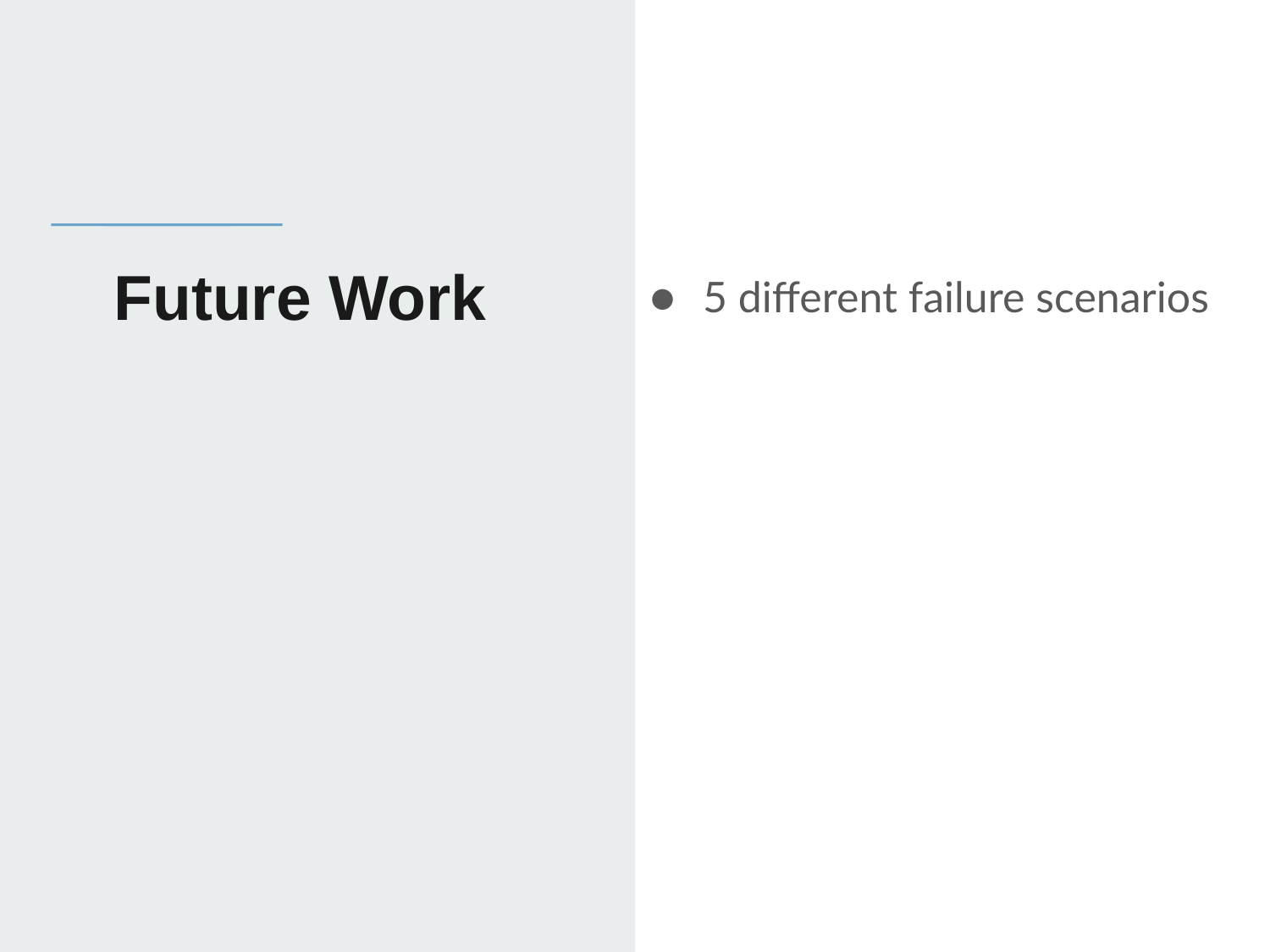

# Future Work
5 different failure scenarios